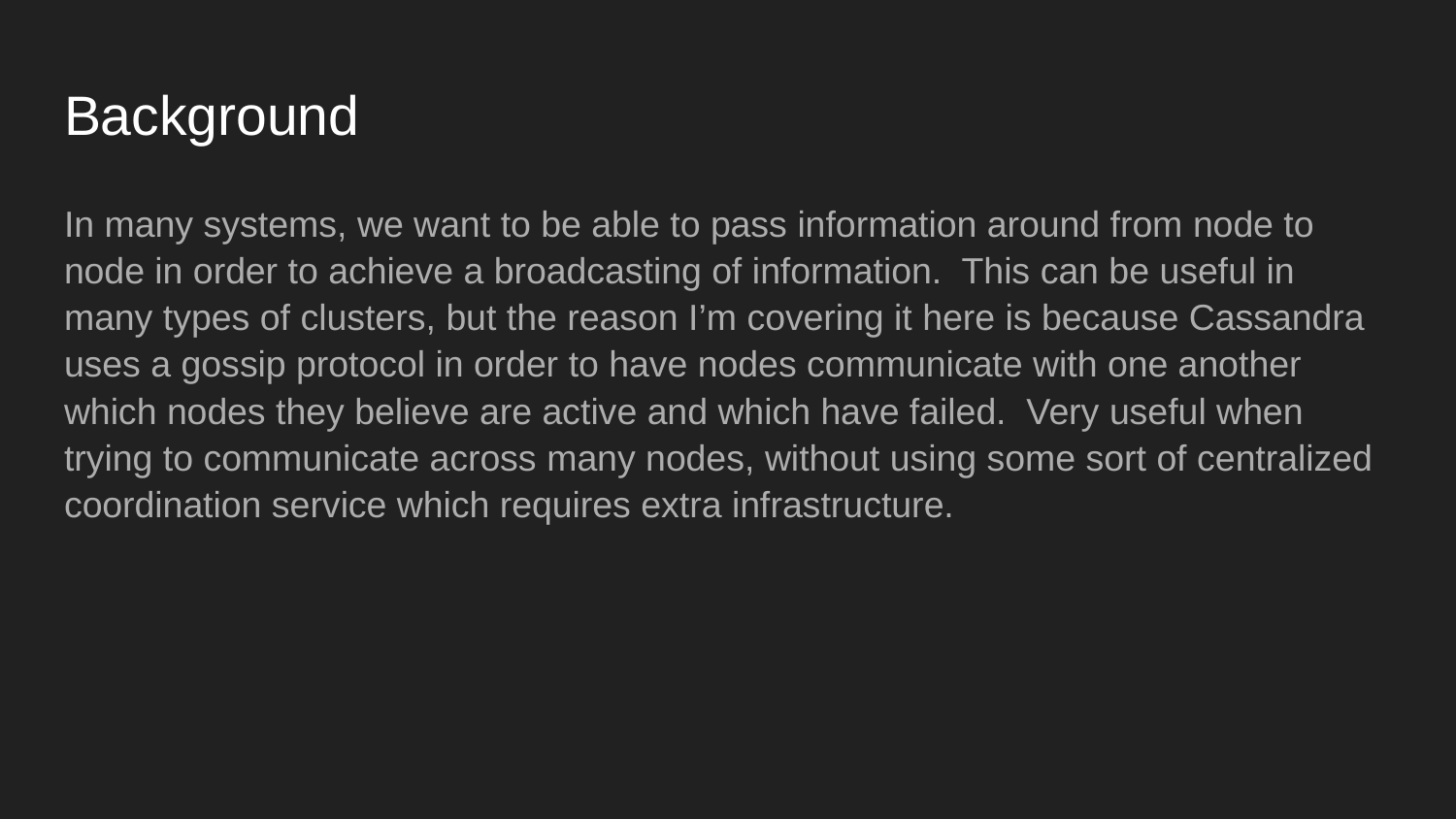

# Background
In many systems, we want to be able to pass information around from node to node in order to achieve a broadcasting of information.  This can be useful in many types of clusters, but the reason I’m covering it here is because Cassandra uses a gossip protocol in order to have nodes communicate with one another which nodes they believe are active and which have failed.  Very useful when trying to communicate across many nodes, without using some sort of centralized coordination service which requires extra infrastructure.